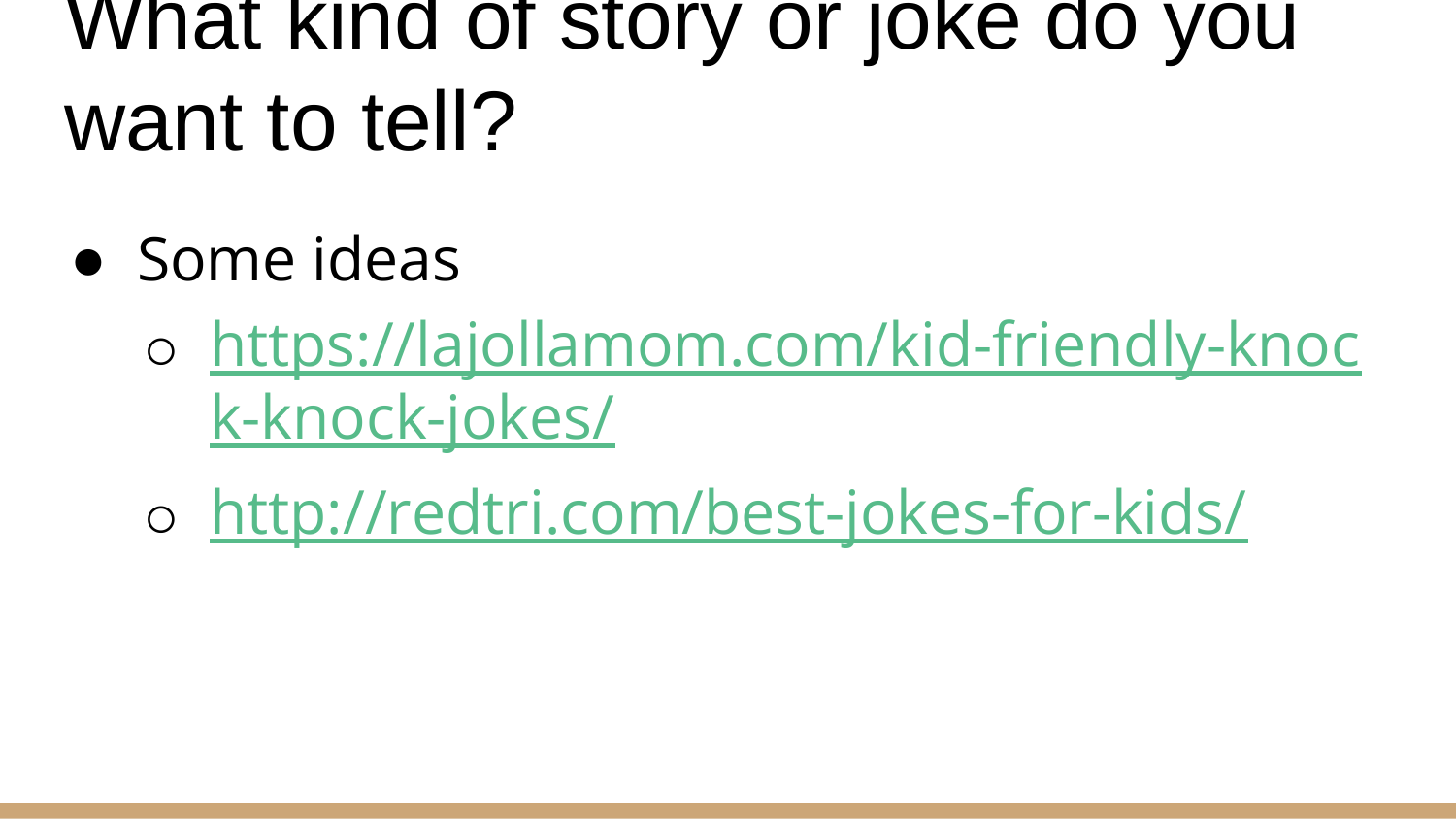

# What kind of story or joke do you want to tell?
Some ideas
https://lajollamom.com/kid-friendly-knock-knock-jokes/
http://redtri.com/best-jokes-for-kids/